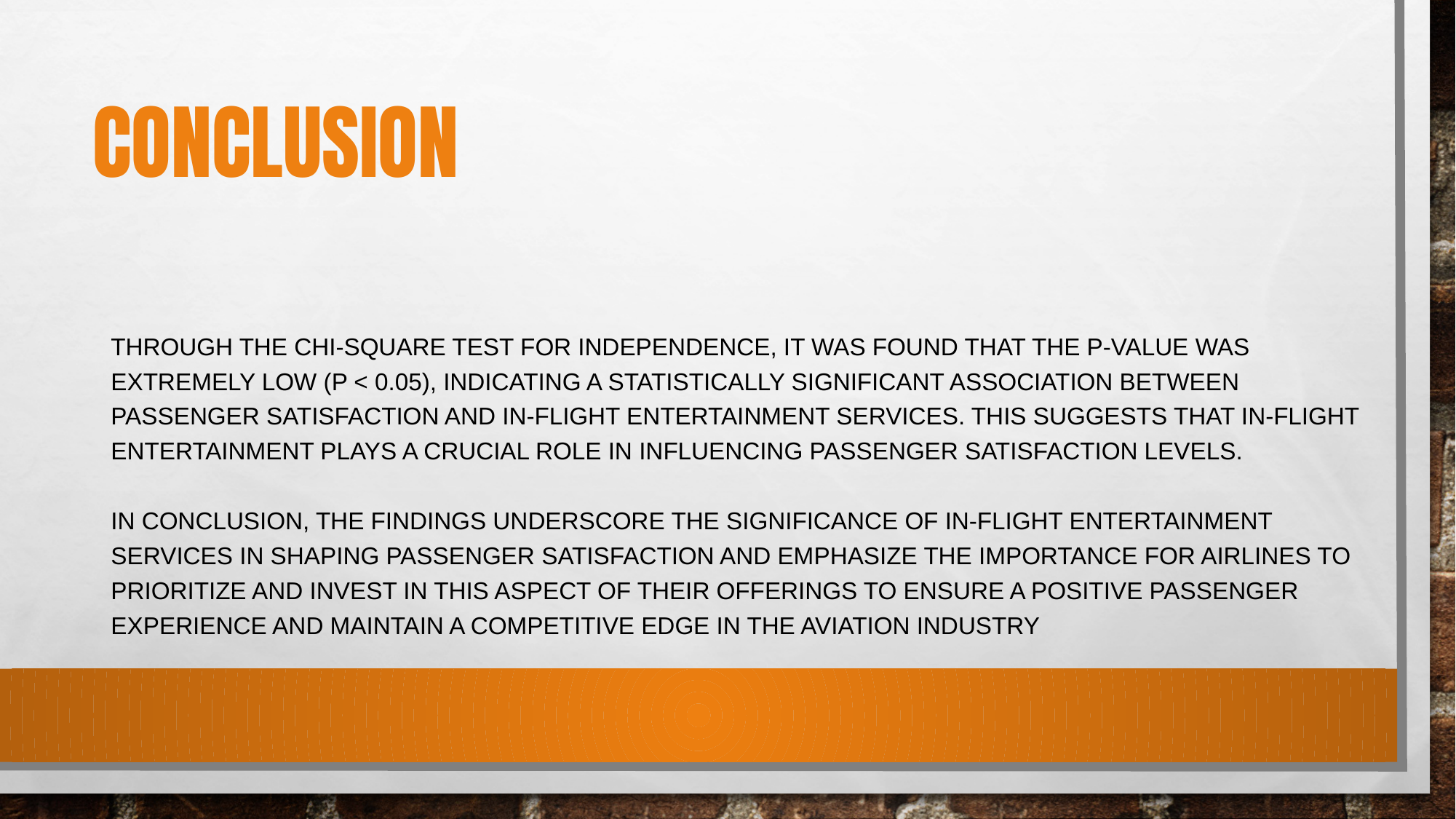

# Conclusion

Through the chi-square test for independence, it was found that the p-value was extremely low (p < 0.05), indicating a statistically significant association between passenger satisfaction and In-flight Entertainment services. This suggests that In-flight Entertainment plays a crucial role in influencing passenger satisfaction levels.

In conclusion, the findings underscore the significance of In-flight Entertainment services in shaping passenger satisfaction and emphasize the importance for airlines to prioritize and invest in this aspect of their offerings to ensure a positive passenger experience and maintain a competitive edge in the aviation industry